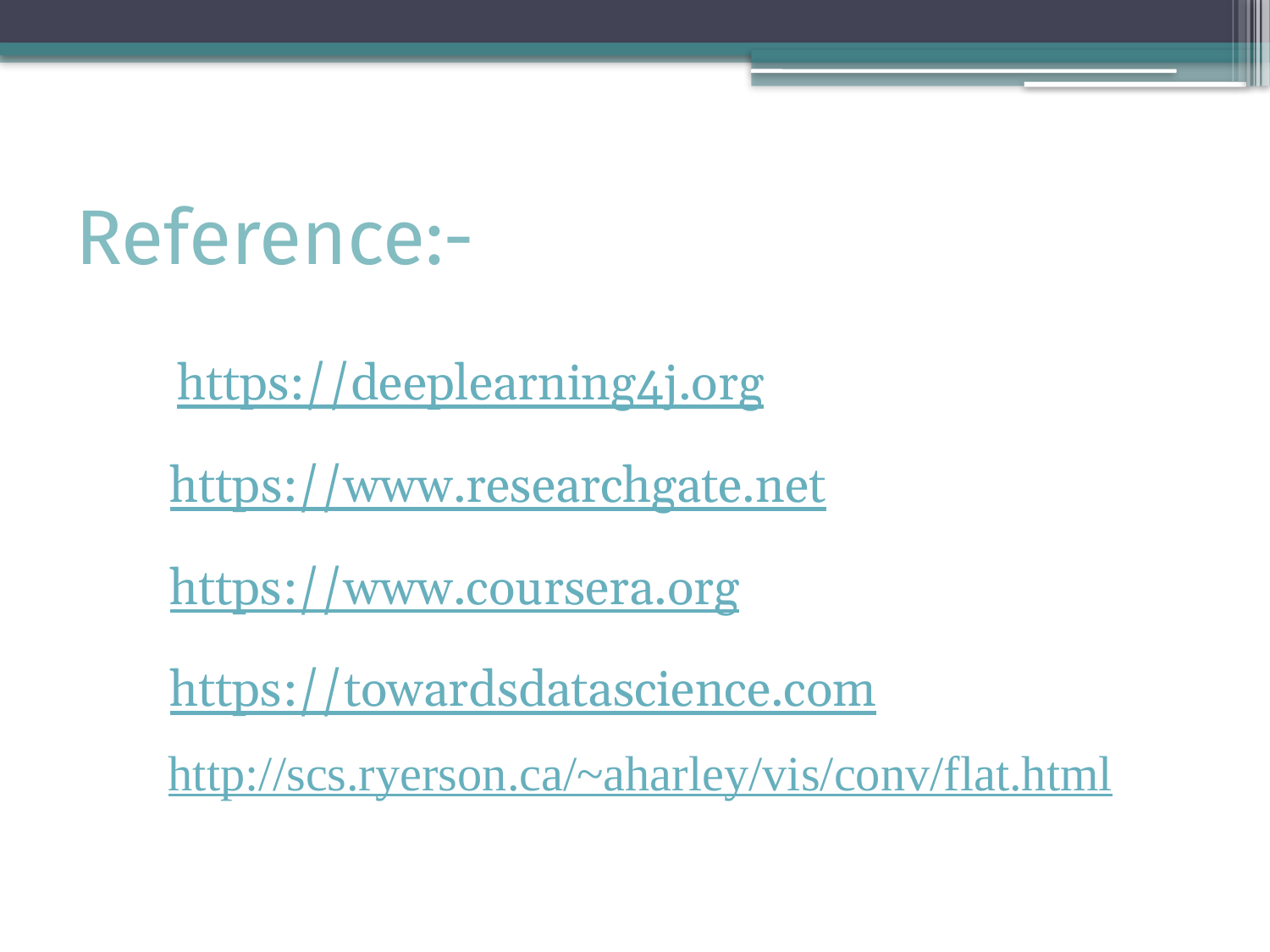

# Reference:-
https://deeplearning4j.org

https://www.researchgate.net

https://www.coursera.org

https://towardsdatascience.com

http://scs.ryerson.ca/~aharley/vis/conv/flat.html